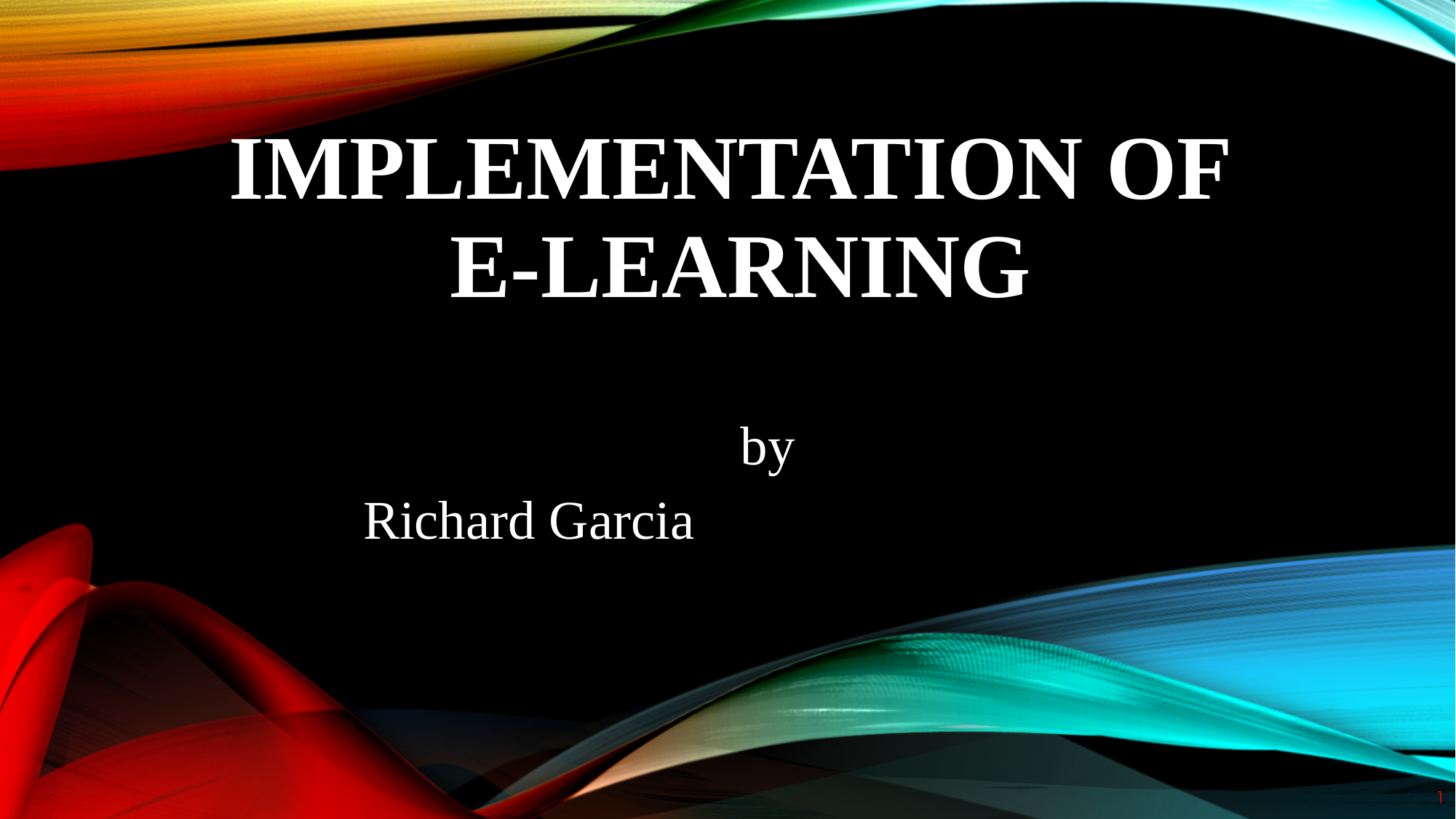

# IMPLEMENTATION OF E-LEARNING
by
Richard Garcia
1